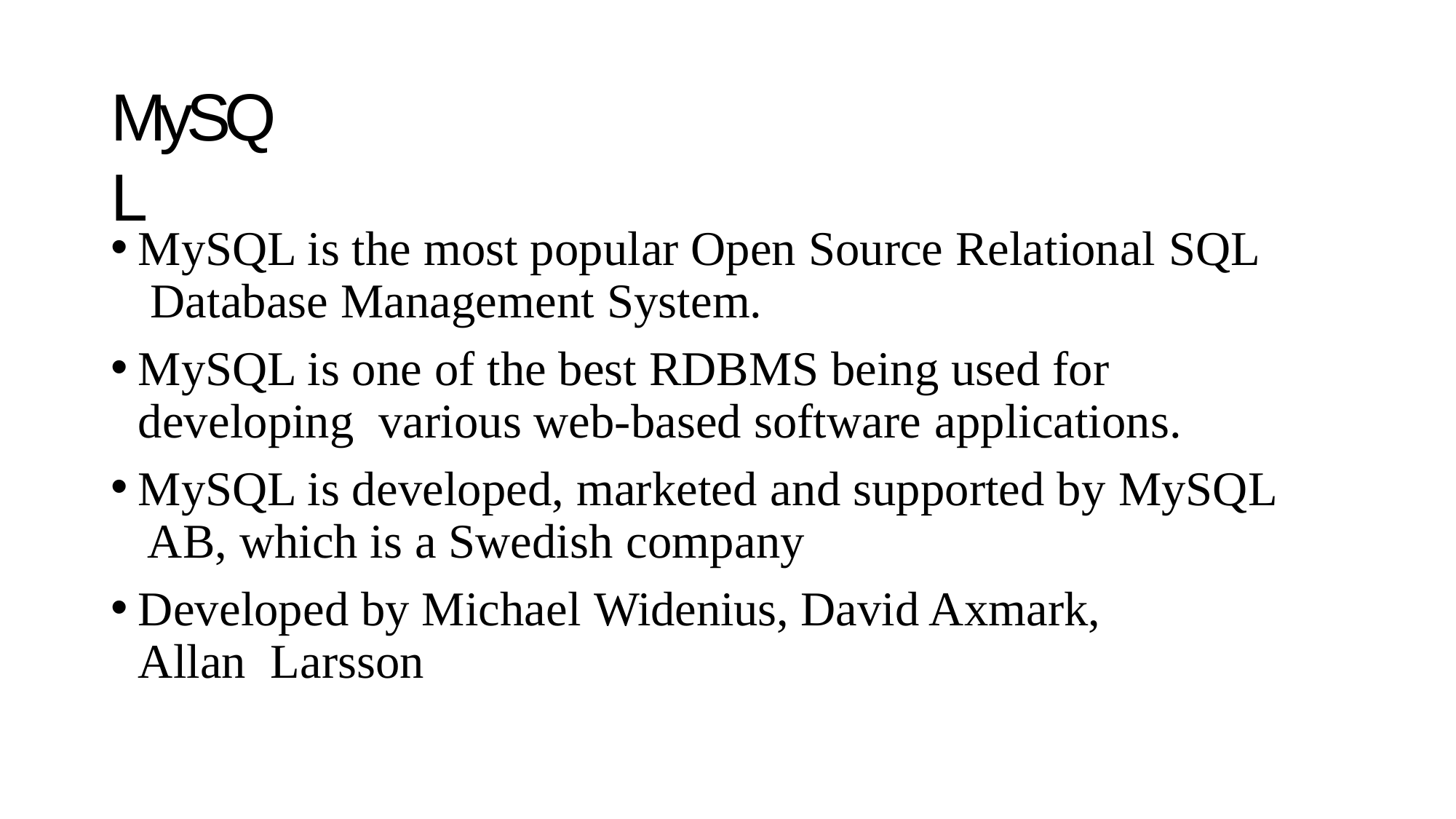

# MySQL
MySQL is the most popular Open Source Relational SQL  Database Management System.
MySQL is one of the best RDBMS being used for developing  various web-based software applications.
MySQL is developed, marketed and supported by MySQL  AB, which is a Swedish company
Developed by Michael Widenius, David Axmark, Allan  Larsson